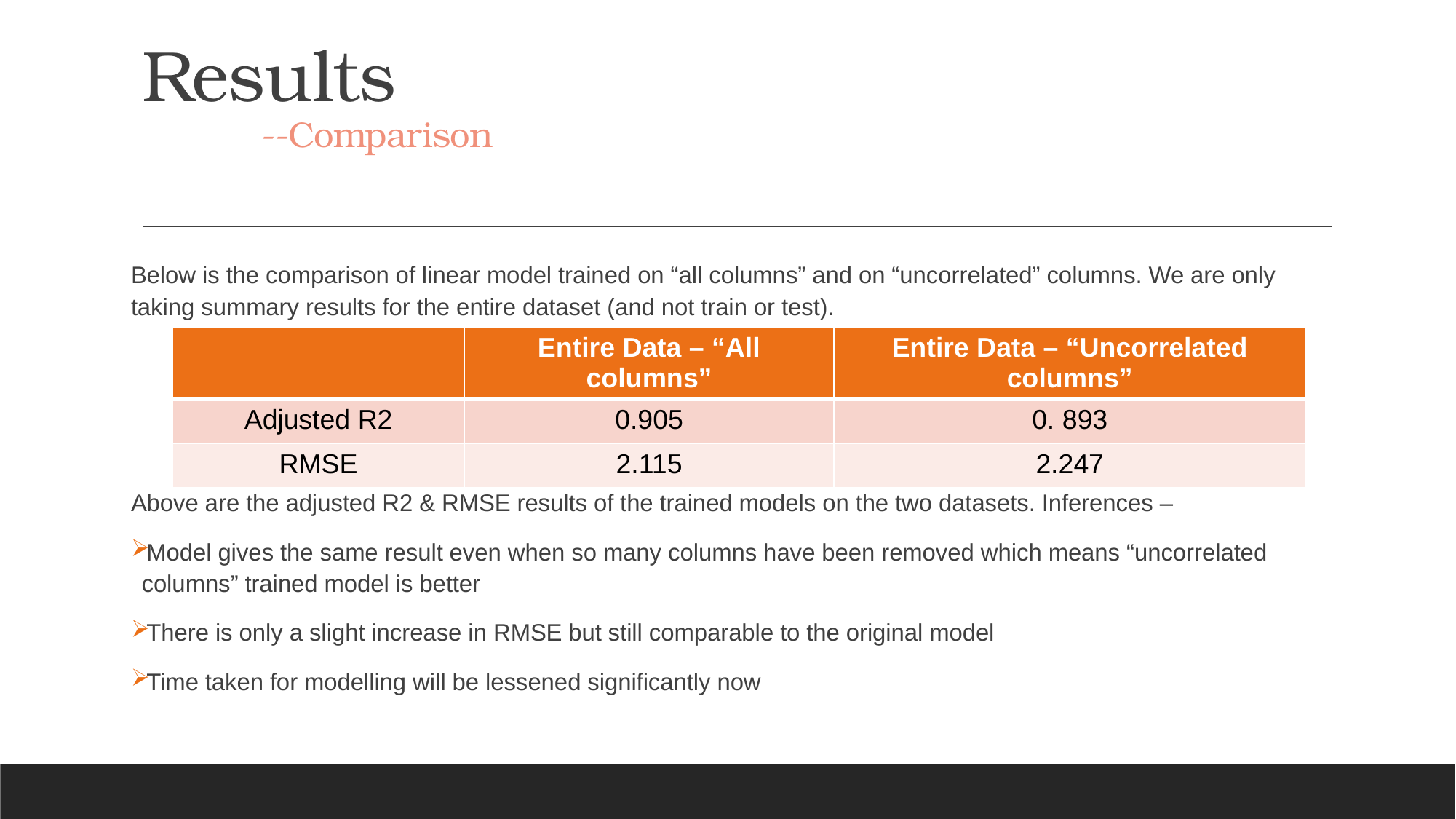

# Results --Comparison
Below is the comparison of linear model trained on “all columns” and on “uncorrelated” columns. We are only taking summary results for the entire dataset (and not train or test).

Above are the adjusted R2 & RMSE results of the trained models on the two datasets. Inferences –
Model gives the same result even when so many columns have been removed which means “uncorrelated columns” trained model is better
There is only a slight increase in RMSE but still comparable to the original model
Time taken for modelling will be lessened significantly now

|  | Entire Data – “All columns” | Entire Data – “Uncorrelated columns” |
| --- | --- | --- |
| Adjusted R2 | 0.905 | 0. 893 |
| RMSE | 2.115 | 2.247 |